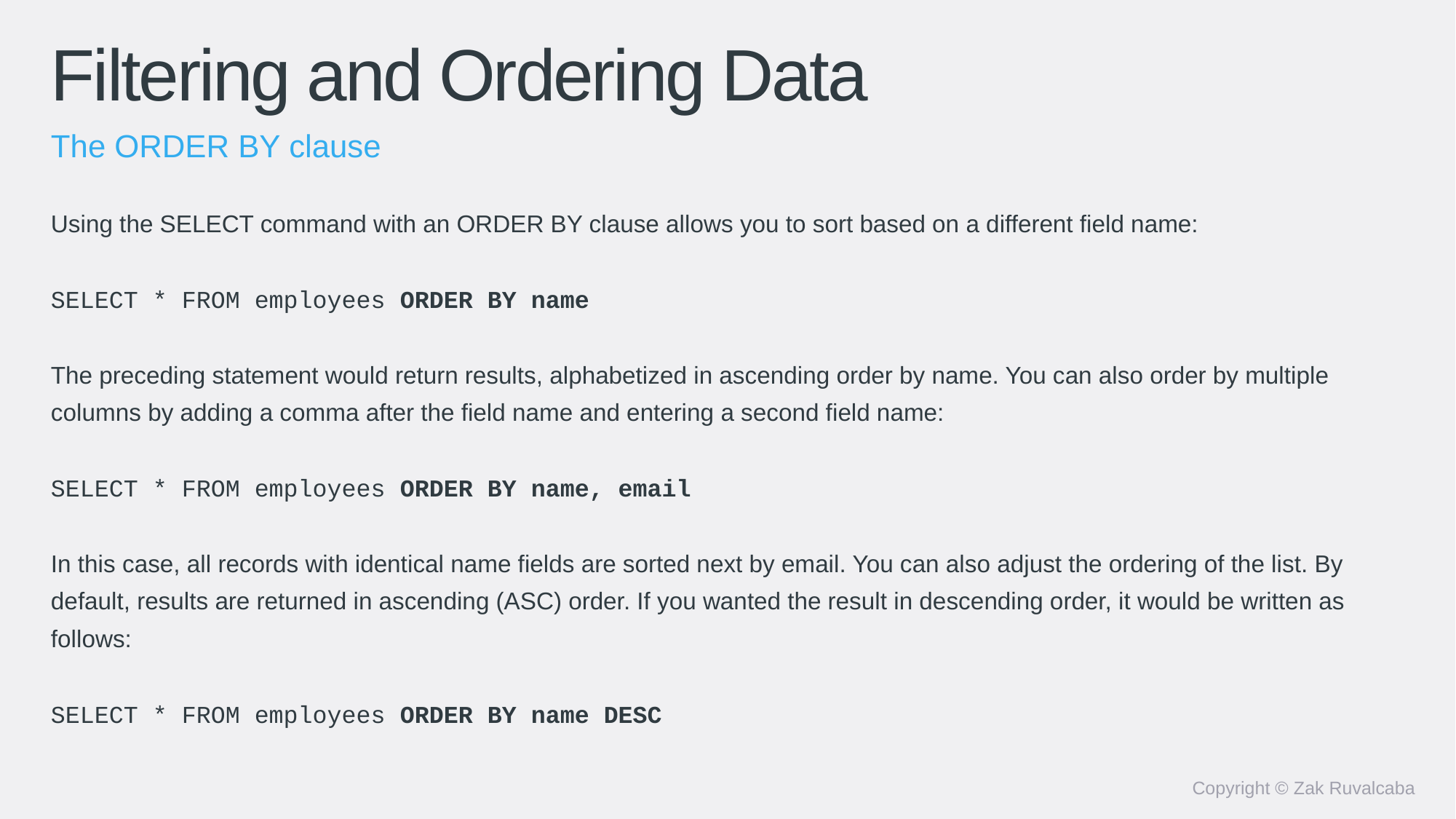

# Filtering and Ordering Data
The ORDER BY clause
Using the SELECT command with an ORDER BY clause allows you to sort based on a different field name:
SELECT * FROM employees ORDER BY name
The preceding statement would return results, alphabetized in ascending order by name. You can also order by multiple columns by adding a comma after the field name and entering a second field name:
SELECT * FROM employees ORDER BY name, email
In this case, all records with identical name fields are sorted next by email. You can also adjust the ordering of the list. By default, results are returned in ascending (ASC) order. If you wanted the result in descending order, it would be written as follows:
SELECT * FROM employees ORDER BY name DESC